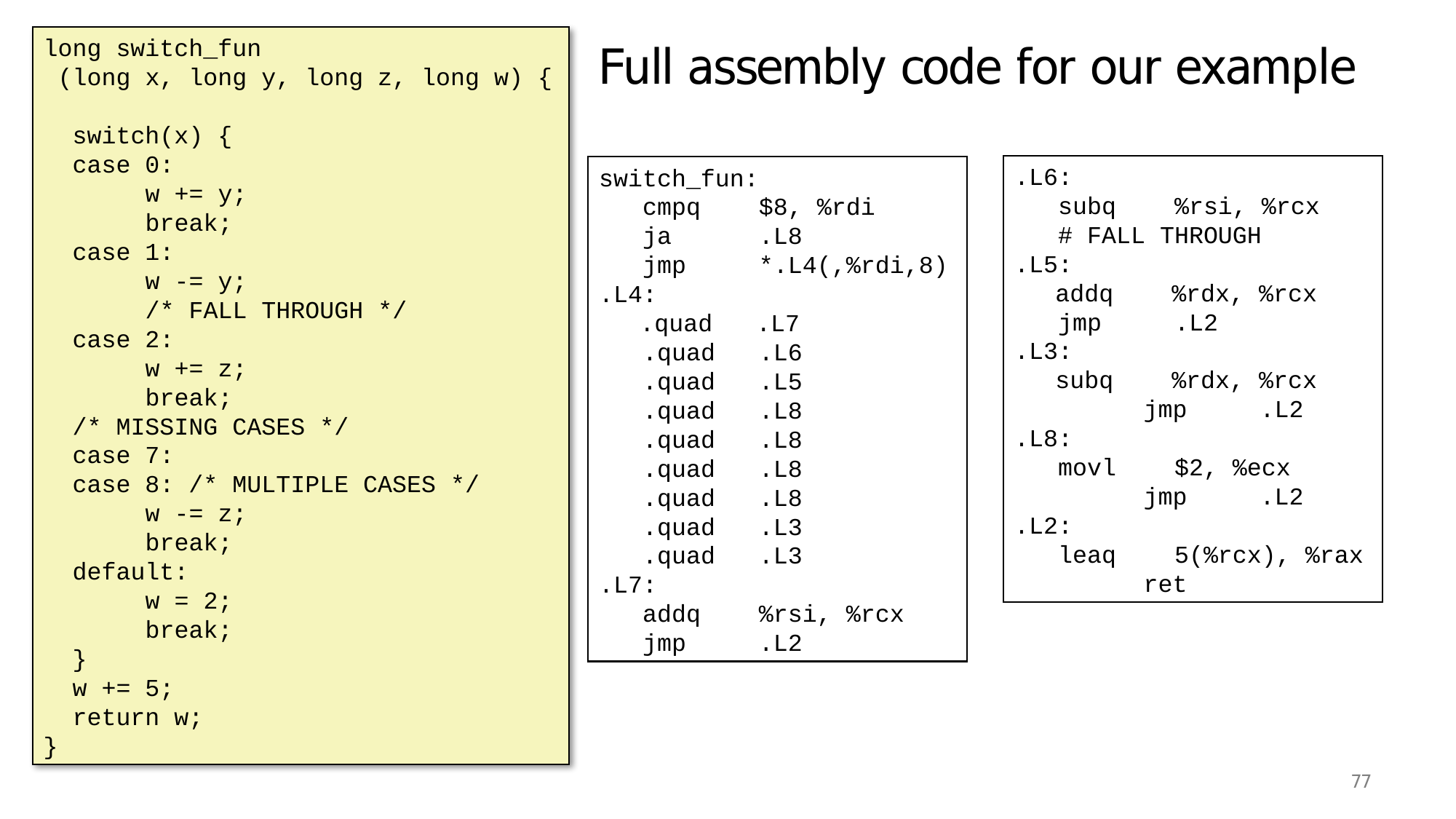

long switch_fun
 (long x, long y, long z, long w) {
  switch(x) {
  case 0:
       w += y;
       break;
  case 1:
       w -= y;
       /* FALL THROUGH */
  case 2:
       w += z;
       break;
  /* MISSING CASES */
  case 7:
  case 8: /* MULTIPLE CASES */
       w -= z;
       break;
  default:
       w = 2;
       break;
  }
  w += 5;
  return w;
}
# Full assembly code for our example
.L6:
   subq    %rsi, %rcx
   # FALL THROUGH
.L5:
	addq    %rdx, %rcx
   jmp     .L2
.L3:
	subq    %rdx, %rcx        	jmp     .L2
.L8:
   movl    $2, %ecx         	jmp     .L2
.L2:
   leaq    5(%rcx), %rax        	ret
switch_fun:
   cmpq    $8, %rdi
   ja      .L8
   jmp     *.L4(,%rdi,8)
.L4:
	.quad   .L7
   .quad   .L6
   .quad   .L5
   .quad   .L8
   .quad   .L8
   .quad   .L8
   .quad   .L8
   .quad   .L3
   .quad   .L3
.L7:
   addq    %rsi, %rcx
   jmp     .L2
77